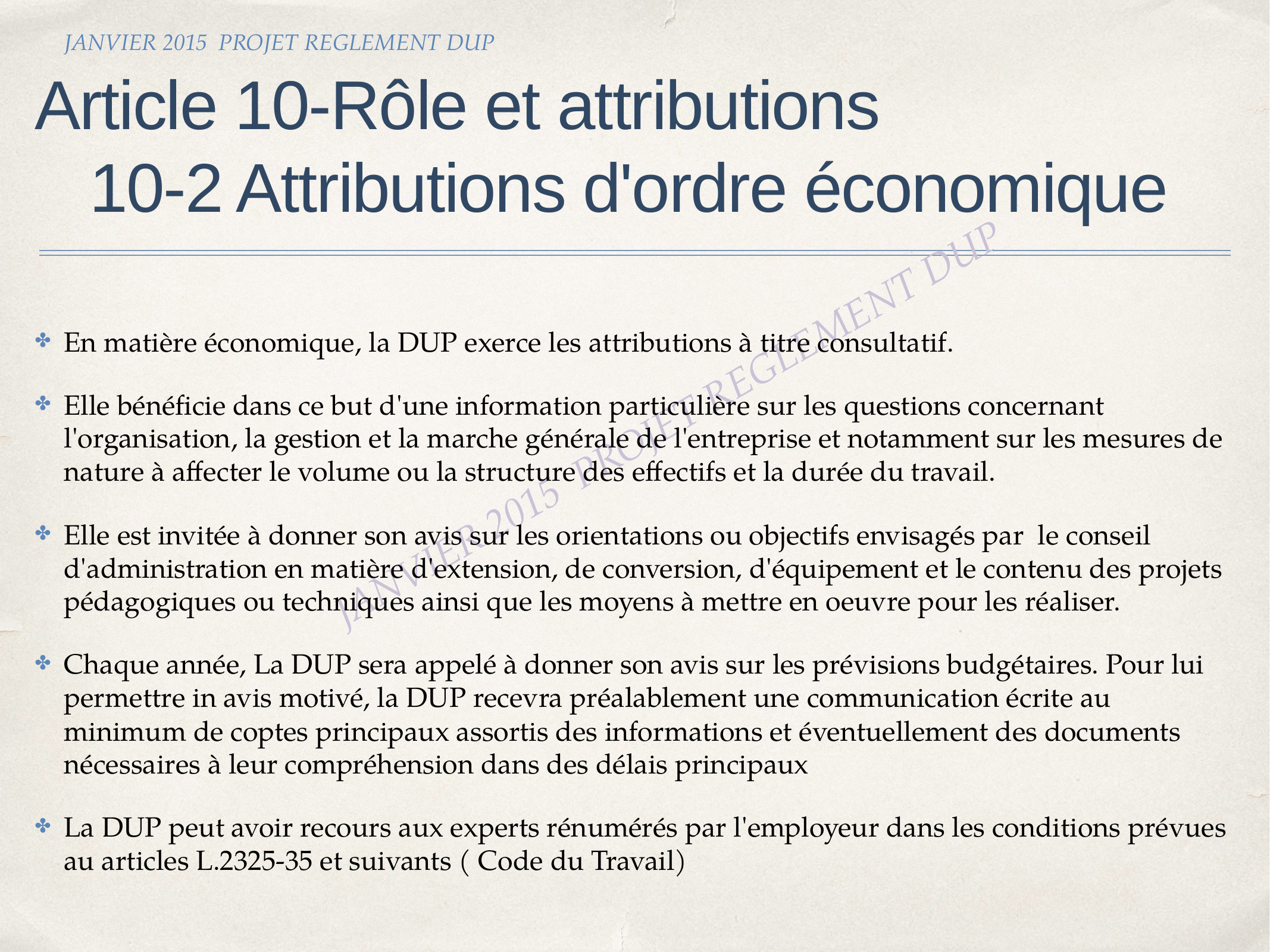

JANVIER 2015  PROJET REGLEMENT DUP
# Article 10-Rôle et attributions
   10-2 Attributions d'ordre économique
En matière économique, la DUP exerce les attributions à titre consultatif.
Elle bénéficie dans ce but d'une information particulière sur les questions concernant l'organisation, la gestion et la marche générale de l'entreprise et notamment sur les mesures de nature à affecter le volume ou la structure des effectifs et la durée du travail.
Elle est invitée à donner son avis sur les orientations ou objectifs envisagés par  le conseil d'administration en matière d'extension, de conversion, d'équipement et le contenu des projets pédagogiques ou techniques ainsi que les moyens à mettre en oeuvre pour les réaliser.
Chaque année, La DUP sera appelé à donner son avis sur les prévisions budgétaires. Pour lui permettre in avis motivé, la DUP recevra préalablement une communication écrite au minimum de coptes principaux assortis des informations et éventuellement des documents nécessaires à leur compréhension dans des délais principaux
La DUP peut avoir recours aux experts rénumérés par l'employeur dans les conditions prévues au articles L.2325-35 et suivants ( Code du Travail)
JANVIER 2015  PROJET REGLEMENT DUP